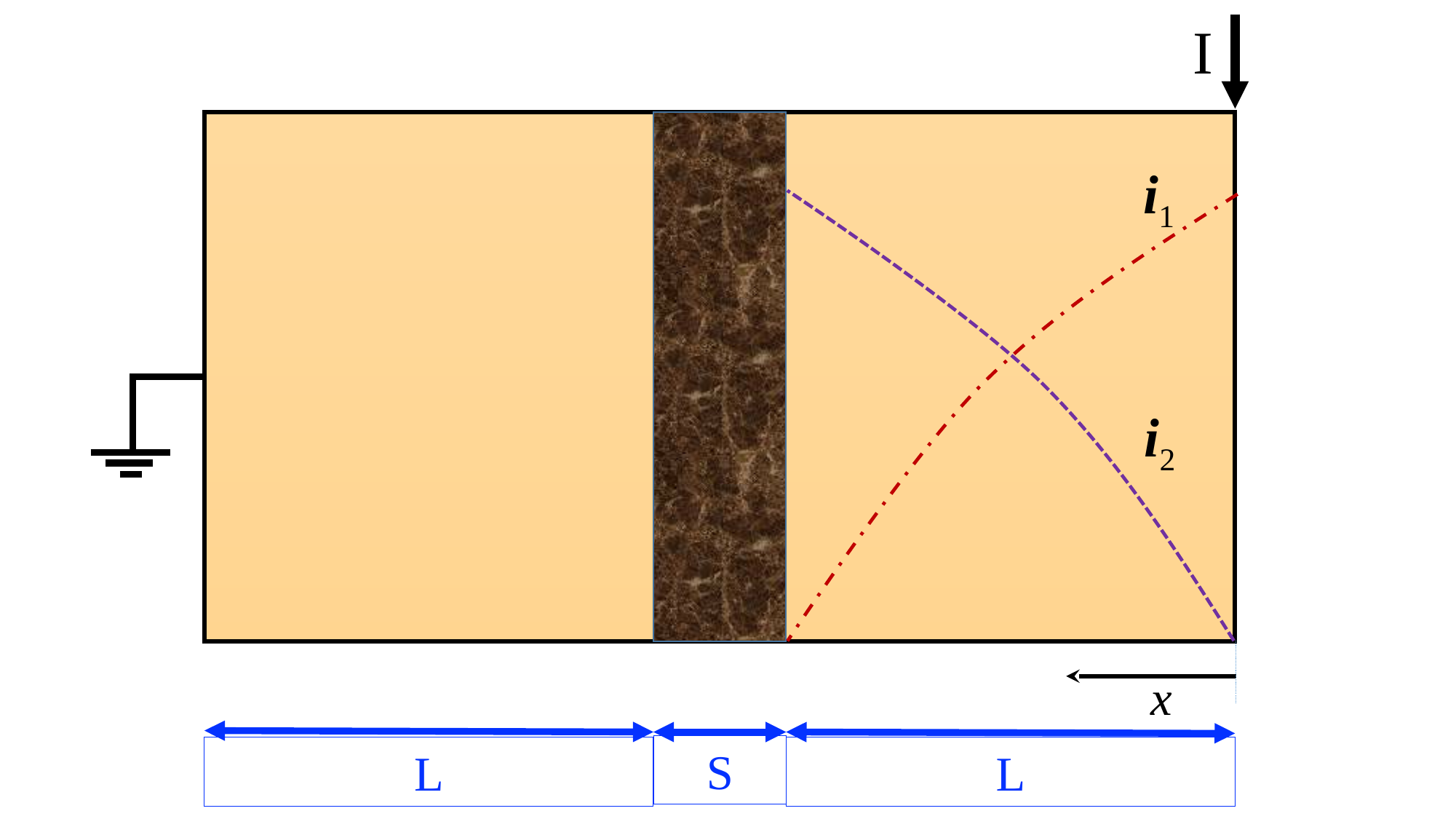

I

i1

i2
x
S
L
L